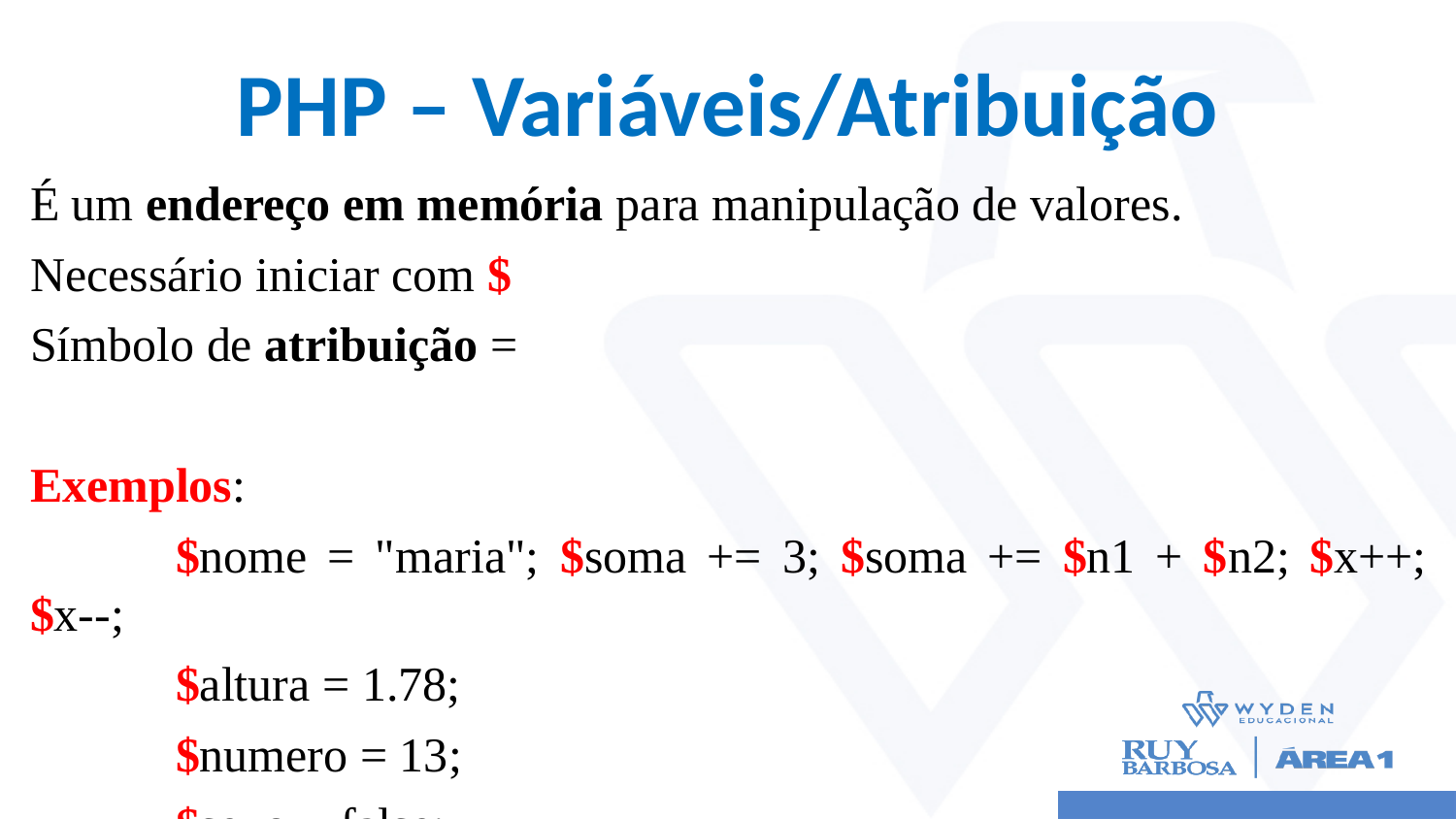

# PHP – Variáveis/Atribuição
É um endereço em memória para manipulação de valores.
Necessário iniciar com $
Símbolo de atribuição =

Exemplos:
	$nome = "maria"; $soma += 3; $soma += $n1 + $n2; $x++; $x--;
	$altura = 1.78;
	$numero = 13;
	$sexo = false;